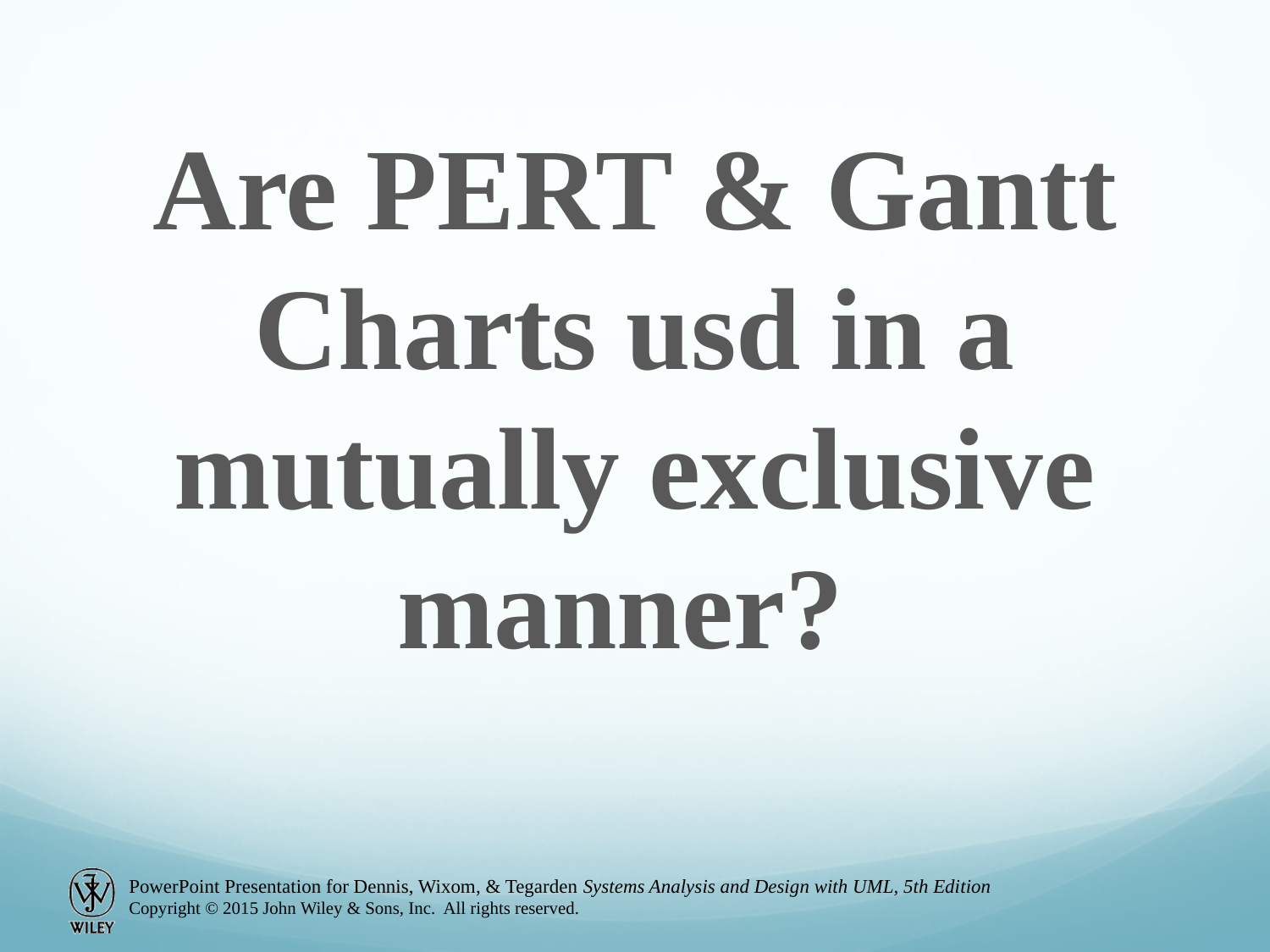

Are PERT & Gantt Charts usd in a mutually exclusive manner?